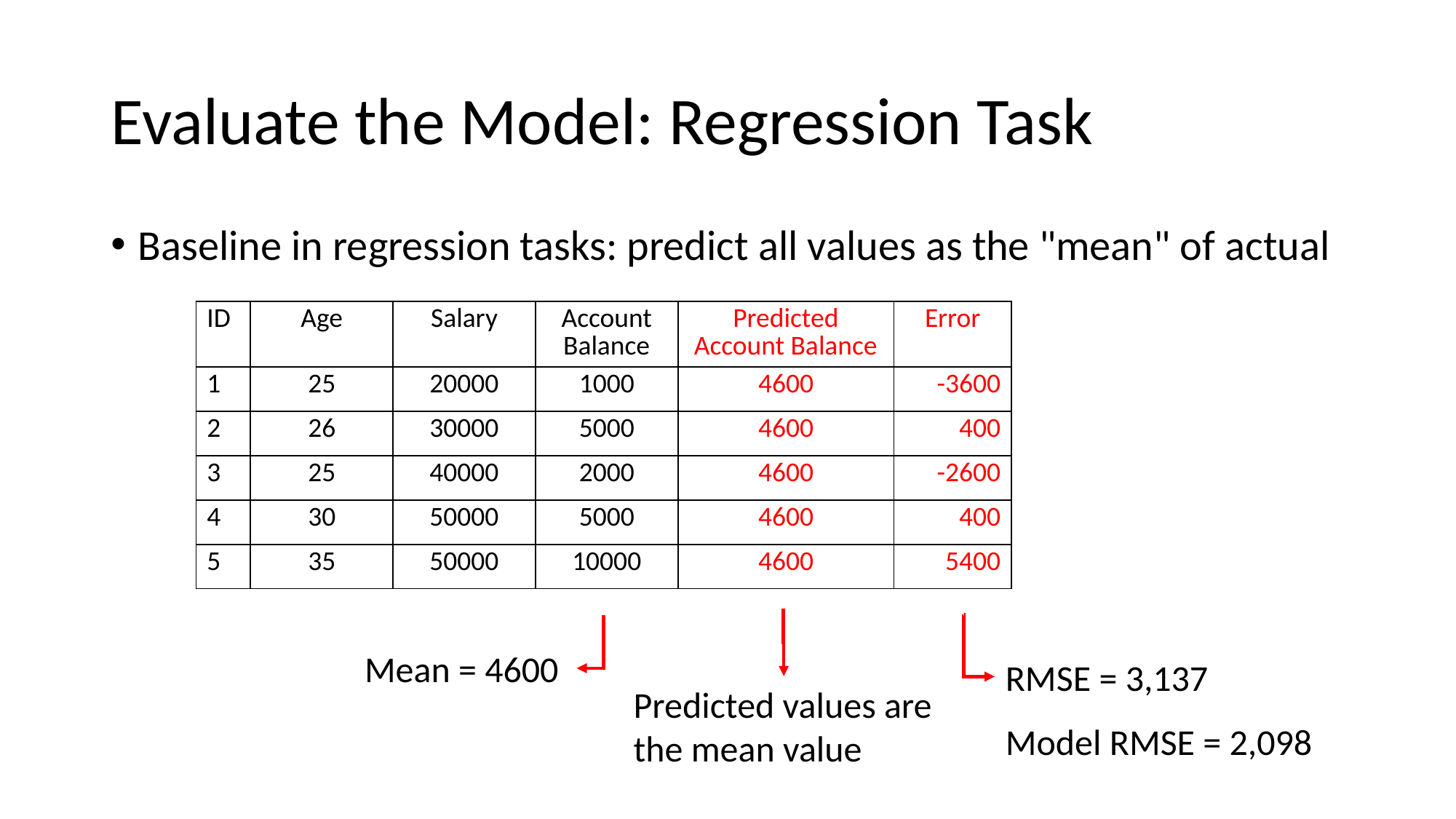

# Evaluate the Model: Regression Task
Baseline in regression tasks: predict all values as the "mean" of actual

| ID | Age | Salary | Account Balance | Predicted Account Balance | Error |
| --- | --- | --- | --- | --- | --- |
| 1 | 25 | 20000 | 1000 | 4600 | -3600 |
| 2 | 26 | 30000 | 5000 | 4600 | 400 |
| 3 | 25 | 40000 | 2000 | 4600 | -2600 |
| 4 | 30 | 50000 | 5000 | 4600 | 400 |
| 5 | 35 | 50000 | 10000 | 4600 | 5400 |
Mean = 4600
RMSE = 3,137
Predicted values are the mean value
Model RMSE = 2,098